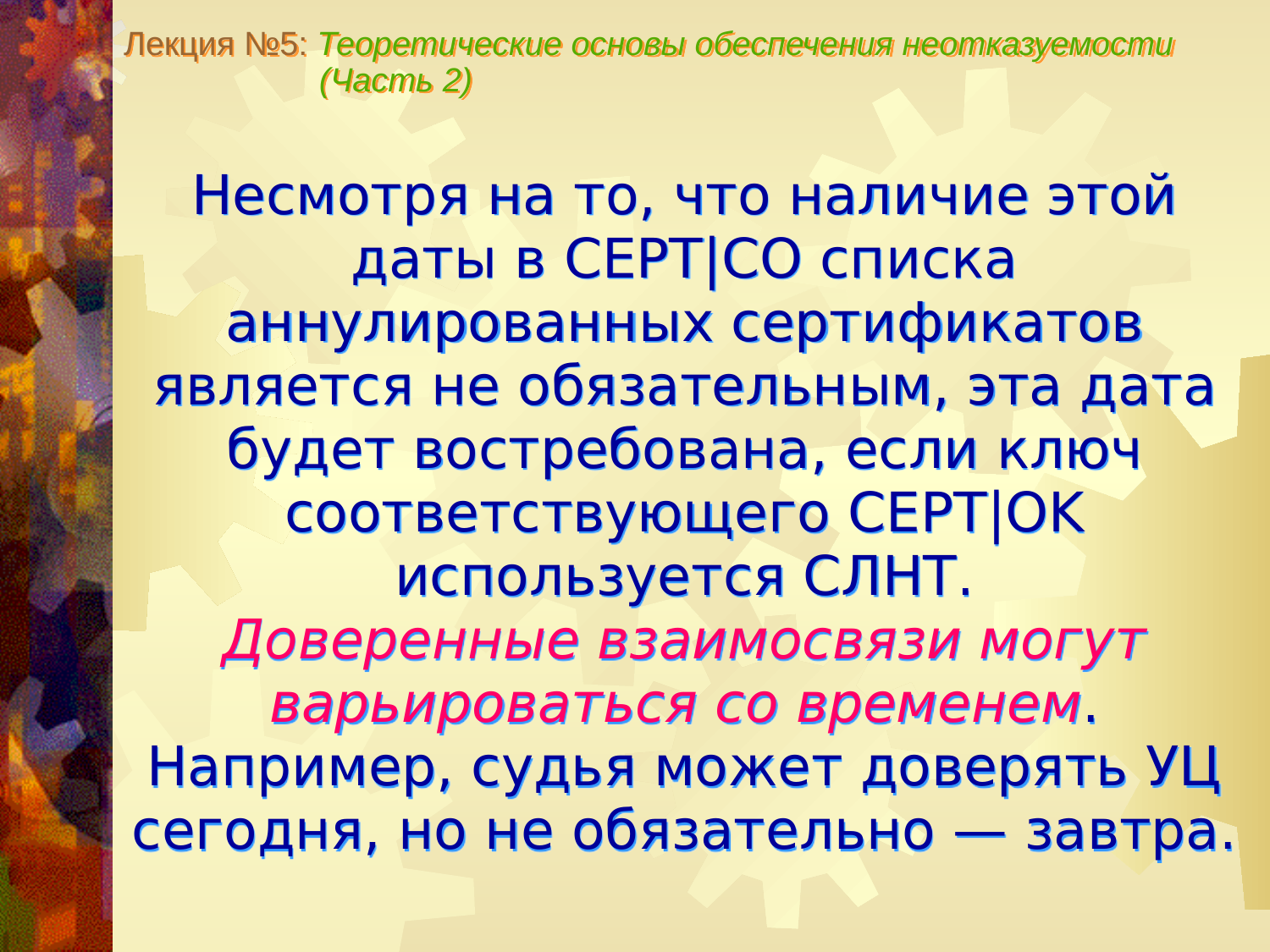

Лекция №5: Теоретические основы обеспечения неотказуемости
                       (Часть 2)
Несмотря на то, что наличие этой даты в СЕРТ|CO списка аннулированных сертификатов является не обязательным, эта дата будет востребована, если ключ соответствующего СЕРТ|OK используется СЛНТ.
Доверенные взаимосвязи могут варьироваться со временем. Например, судья может доверять УЦ сегодня, но не обязательно — завтра.